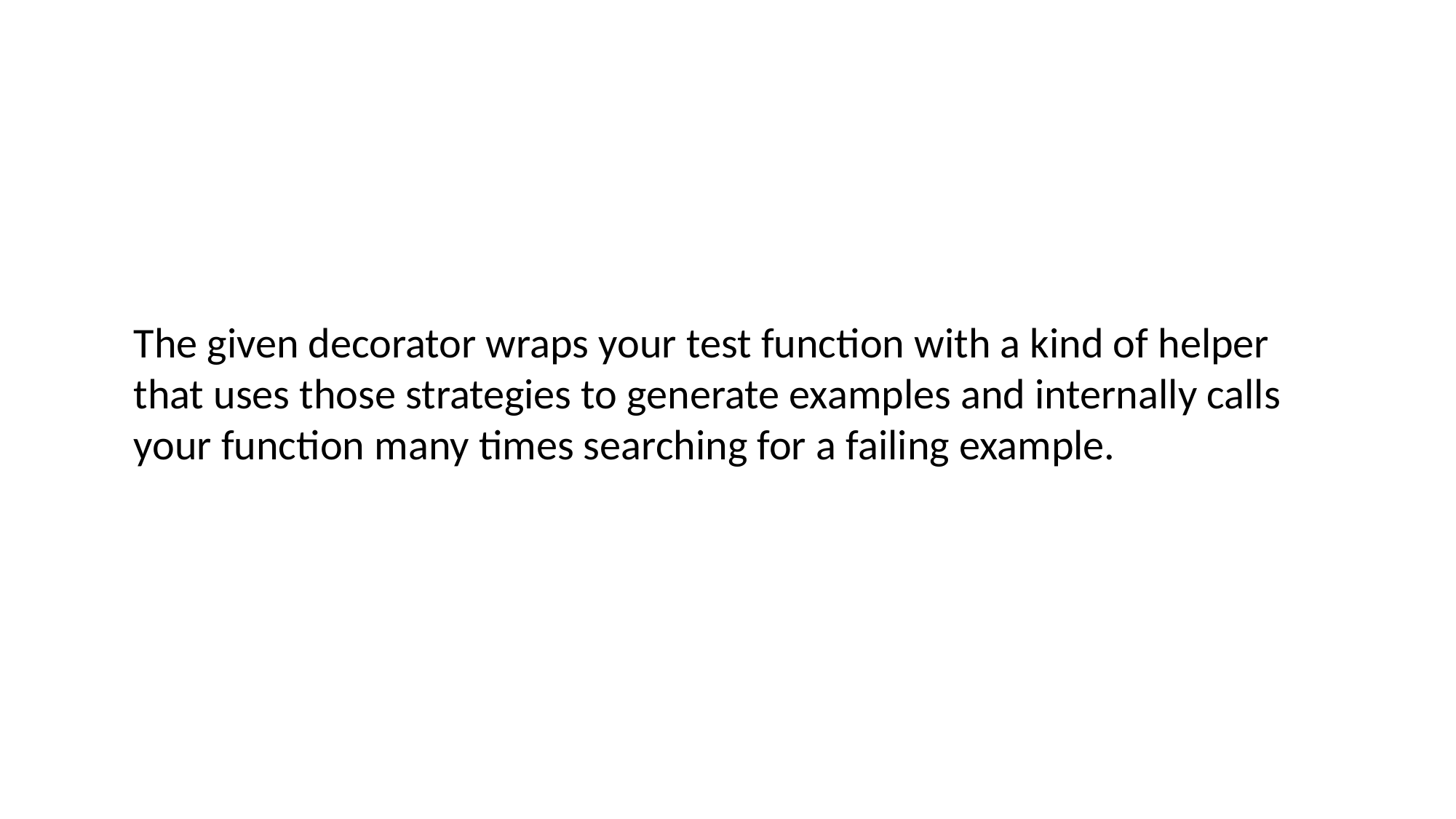

The given decorator wraps your test function with a kind of helper that uses those strategies to generate examples and internally calls your function many times searching for a failing example.